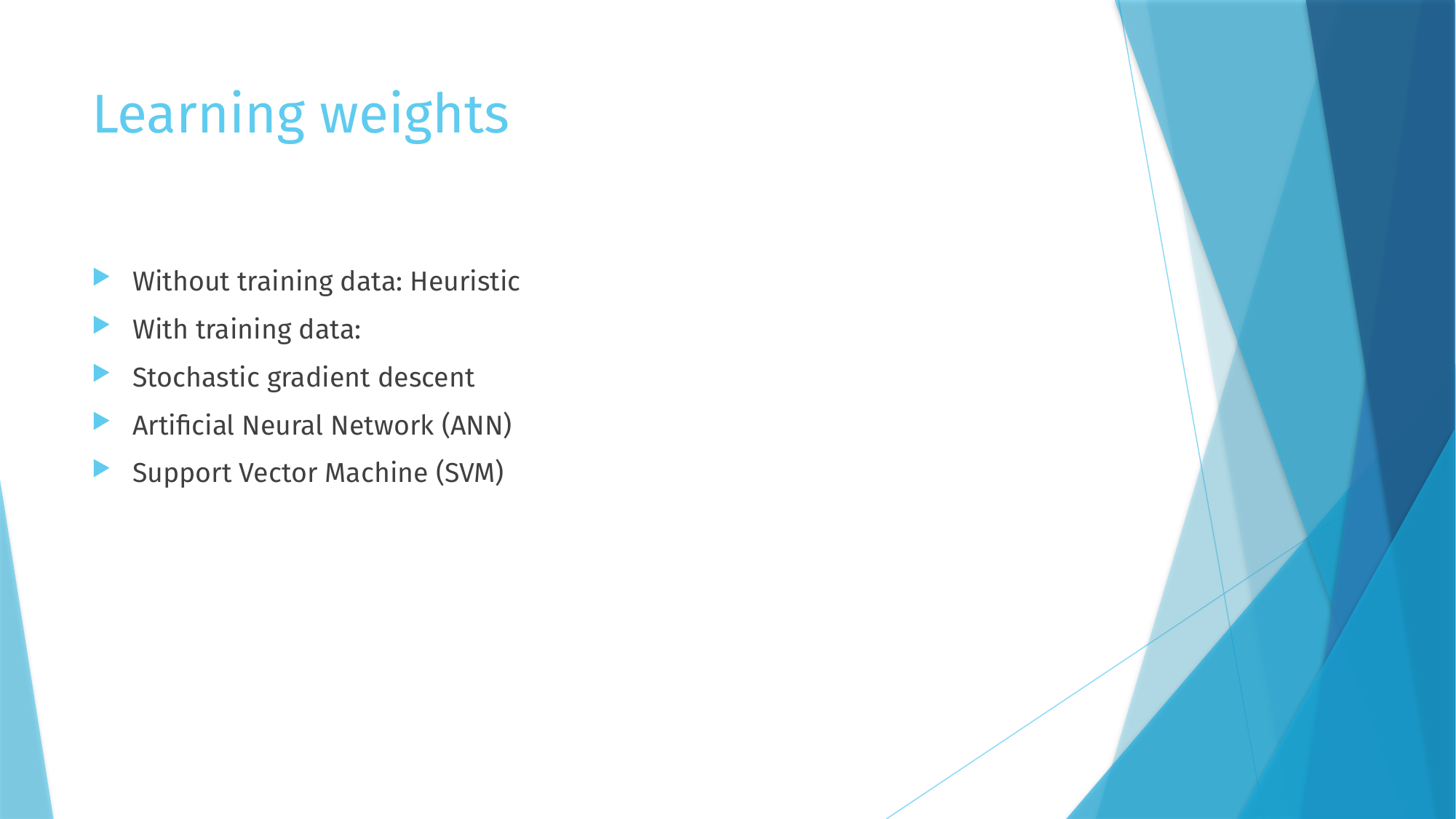

# Learning weights
Without training data: Heuristic
With training data:
Stochastic gradient descent
Artificial Neural Network (ANN)
Support Vector Machine (SVM)